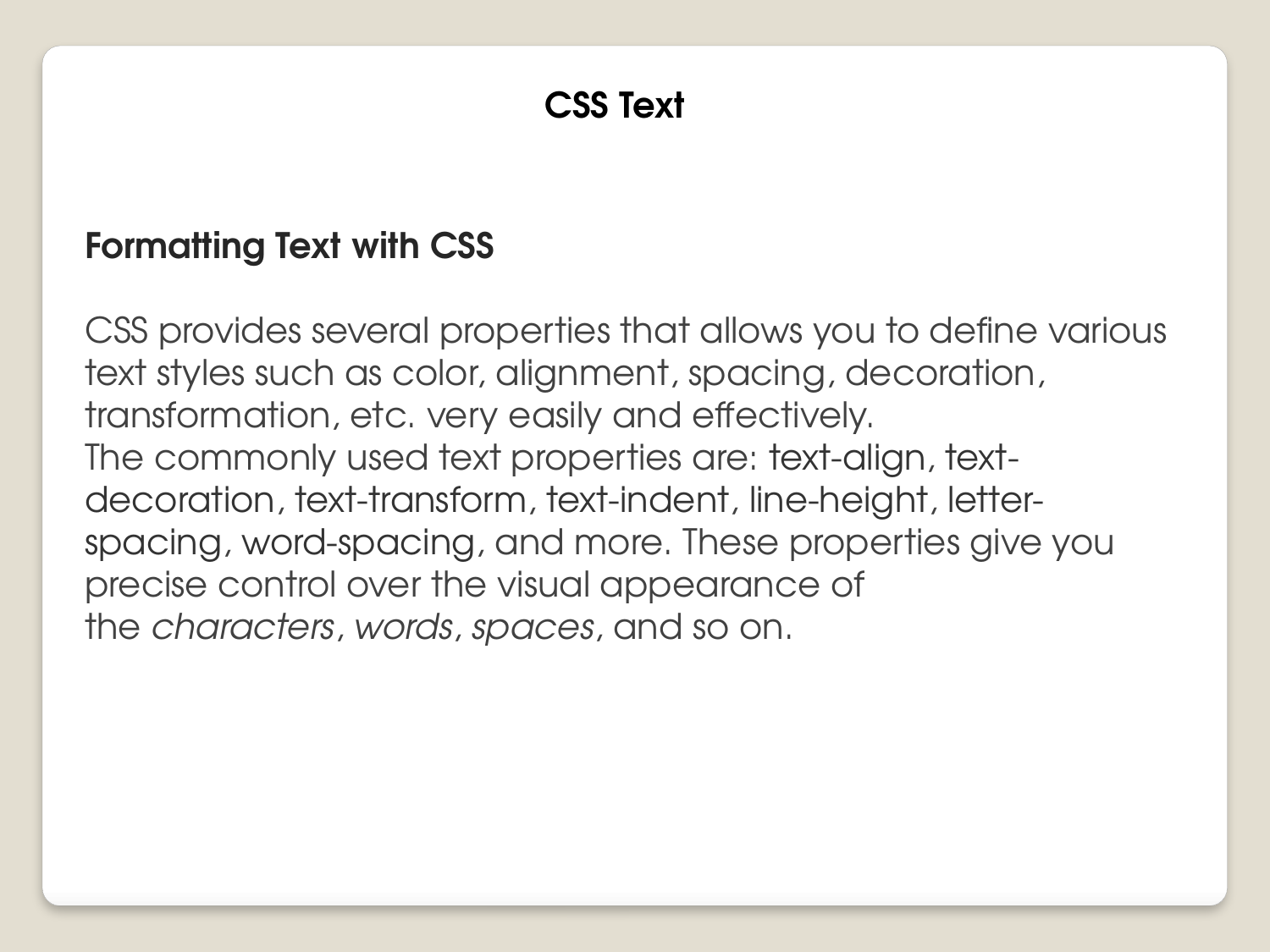

CSS Text
Formatting Text with CSS

CSS provides several properties that allows you to define various text styles such as color, alignment, spacing, decoration, transformation, etc. very easily and effectively.
The commonly used text properties are: text-align, text-decoration, text-transform, text-indent, line-height, letter-spacing, word-spacing, and more. These properties give you precise control over the visual appearance of the characters, words, spaces, and so on.